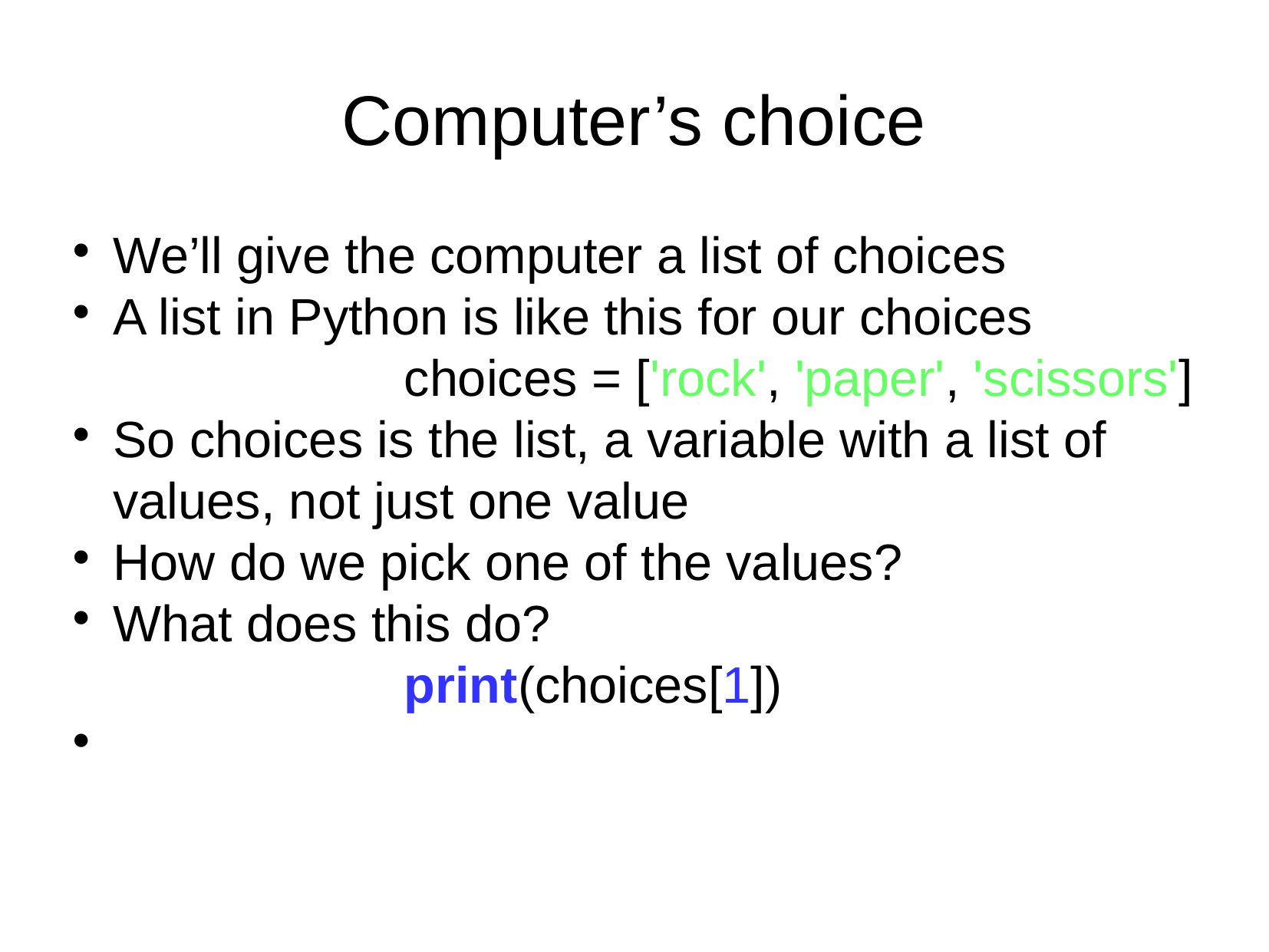

Computer’s choice
We’ll give the computer a list of choices
A list in Python is like this for our choices
			choices = ['rock', 'paper', 'scissors']
So choices is the list, a variable with a list of values, not just one value
How do we pick one of the values?
What does this do?
			print(choices[1])